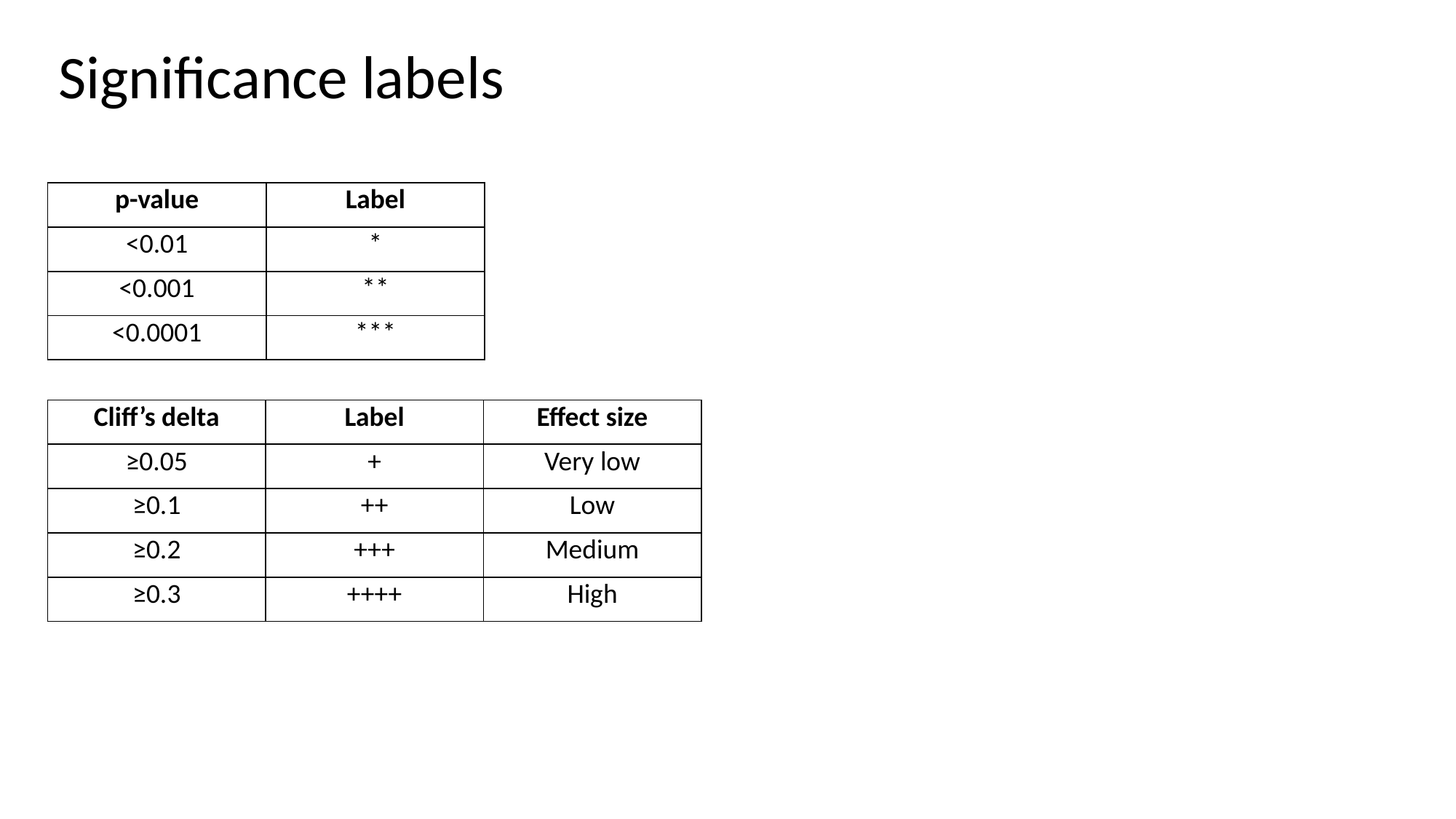

# Significance labels
| p-value | Label |
| --- | --- |
| <0.01 | \* |
| <0.001 | \*\* |
| <0.0001 | \*\*\* |
| Cliff’s delta | Label | Effect size |
| --- | --- | --- |
| ≥0.05 | + | Very low |
| ≥0.1 | ++ | Low |
| ≥0.2 | +++ | Medium |
| ≥0.3 | ++++ | High |